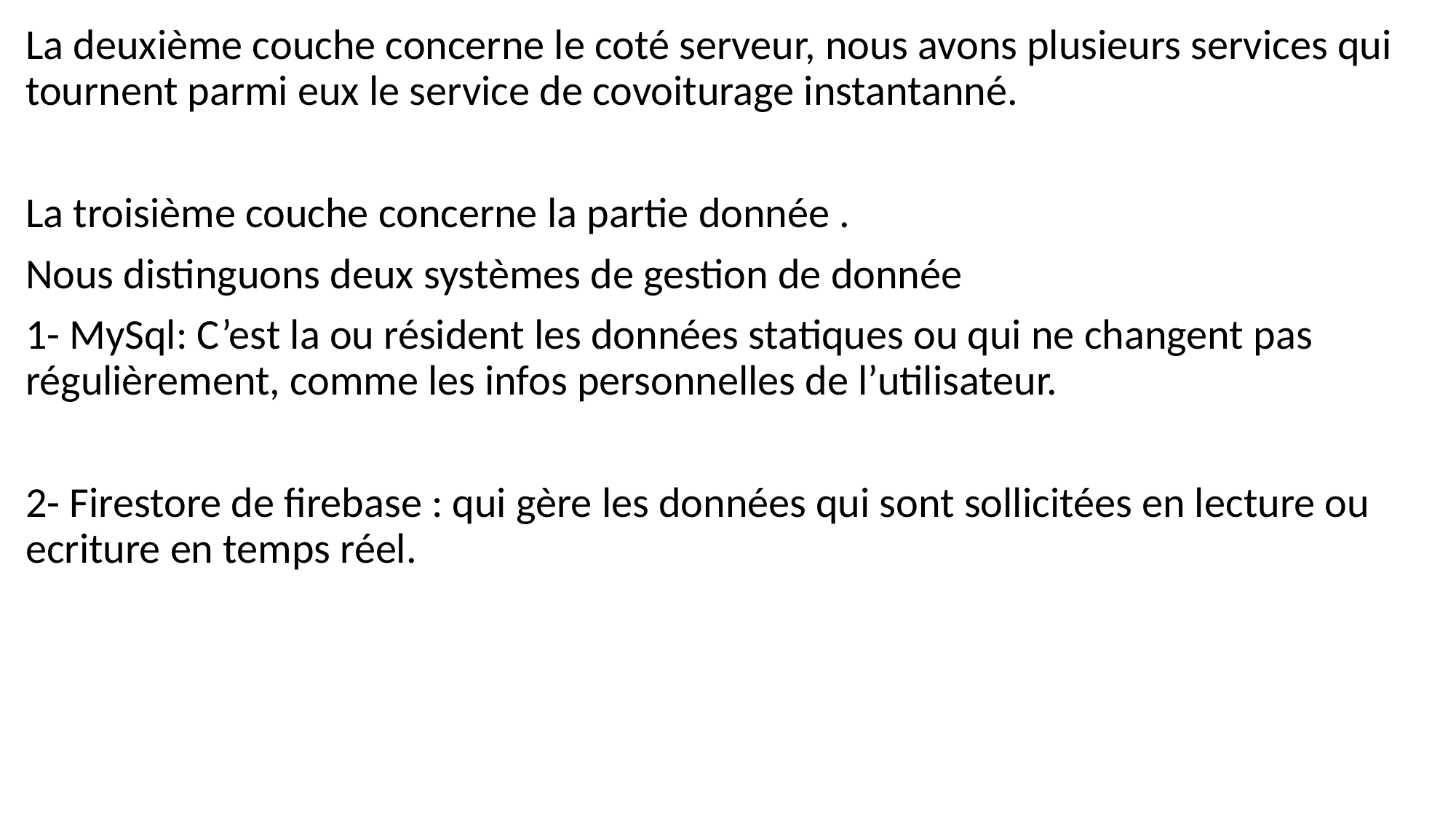

La deuxième couche concerne le coté serveur, nous avons plusieurs services qui tournent parmi eux le service de covoiturage instantanné.

La troisième couche concerne la partie donnée .
Nous distinguons deux systèmes de gestion de donnée
1- MySql: C’est la ou résident les données statiques ou qui ne changent pas régulièrement, comme les infos personnelles de l’utilisateur.

2- Firestore de firebase : qui gère les données qui sont sollicitées en lecture ou ecriture en temps réel.